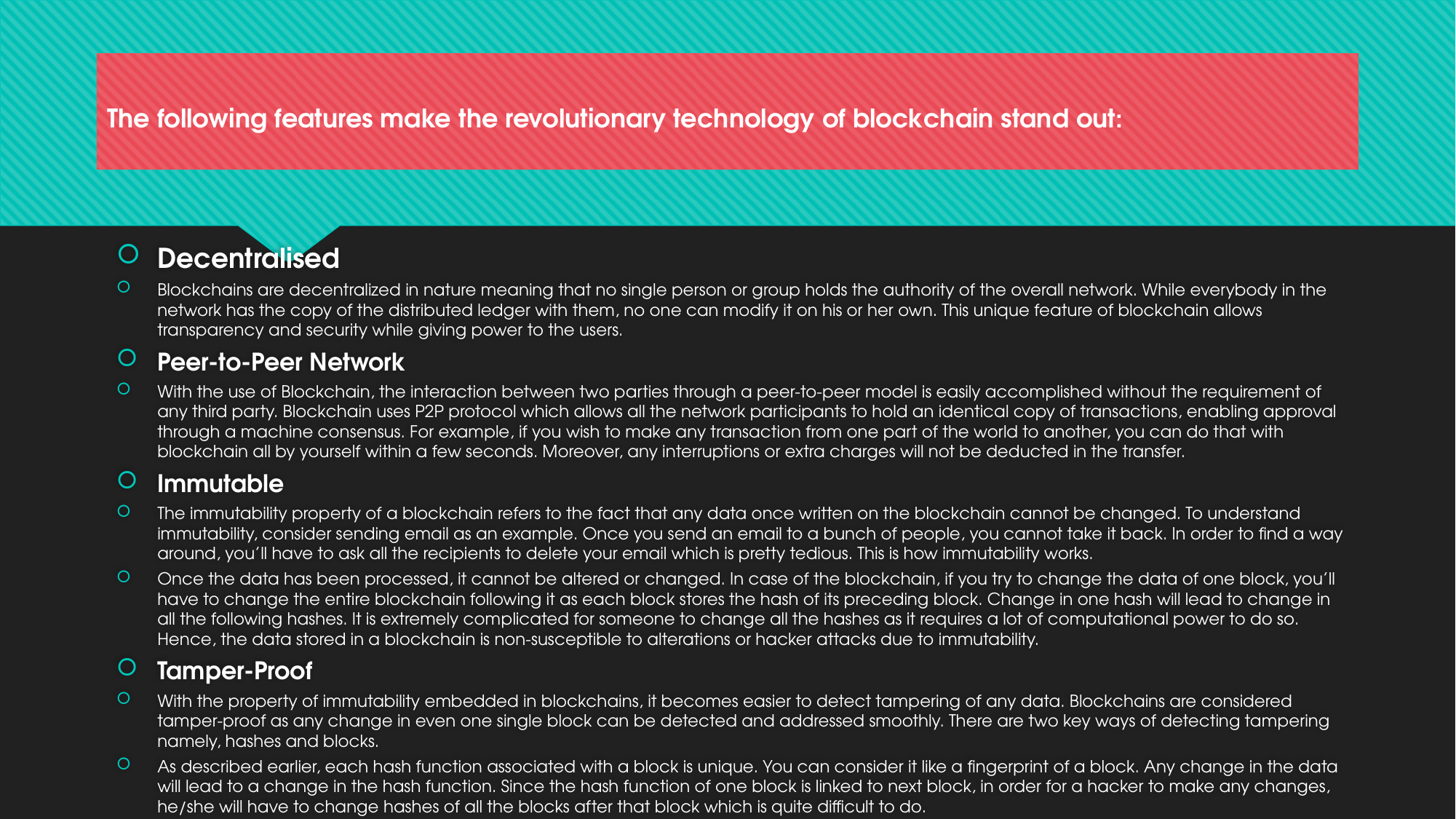

# The following features make the revolutionary technology of blockchain stand out:
Decentralised
Blockchains are decentralized in nature meaning that no single person or group holds the authority of the overall network. While everybody in the network has the copy of the distributed ledger with them, no one can modify it on his or her own. This unique feature of blockchain allows transparency and security while giving power to the users.
Peer-to-Peer Network
With the use of Blockchain, the interaction between two parties through a peer-to-peer model is easily accomplished without the requirement of any third party. Blockchain uses P2P protocol which allows all the network participants to hold an identical copy of transactions, enabling approval through a machine consensus. For example, if you wish to make any transaction from one part of the world to another, you can do that with blockchain all by yourself within a few seconds. Moreover, any interruptions or extra charges will not be deducted in the transfer.
Immutable
The immutability property of a blockchain refers to the fact that any data once written on the blockchain cannot be changed. To understand immutability, consider sending email as an example. Once you send an email to a bunch of people, you cannot take it back. In order to find a way around, you’ll have to ask all the recipients to delete your email which is pretty tedious. This is how immutability works.
Once the data has been processed, it cannot be altered or changed. In case of the blockchain, if you try to change the data of one block, you’ll have to change the entire blockchain following it as each block stores the hash of its preceding block. Change in one hash will lead to change in all the following hashes. It is extremely complicated for someone to change all the hashes as it requires a lot of computational power to do so. Hence, the data stored in a blockchain is non-susceptible to alterations or hacker attacks due to immutability.
Tamper-Proof
With the property of immutability embedded in blockchains, it becomes easier to detect tampering of any data. Blockchains are considered tamper-proof as any change in even one single block can be detected and addressed smoothly. There are two key ways of detecting tampering namely, hashes and blocks.
As described earlier, each hash function associated with a block is unique. You can consider it like a fingerprint of a block. Any change in the data will lead to a change in the hash function. Since the hash function of one block is linked to next block, in order for a hacker to make any changes, he/she will have to change hashes of all the blocks after that block which is quite difficult to do.